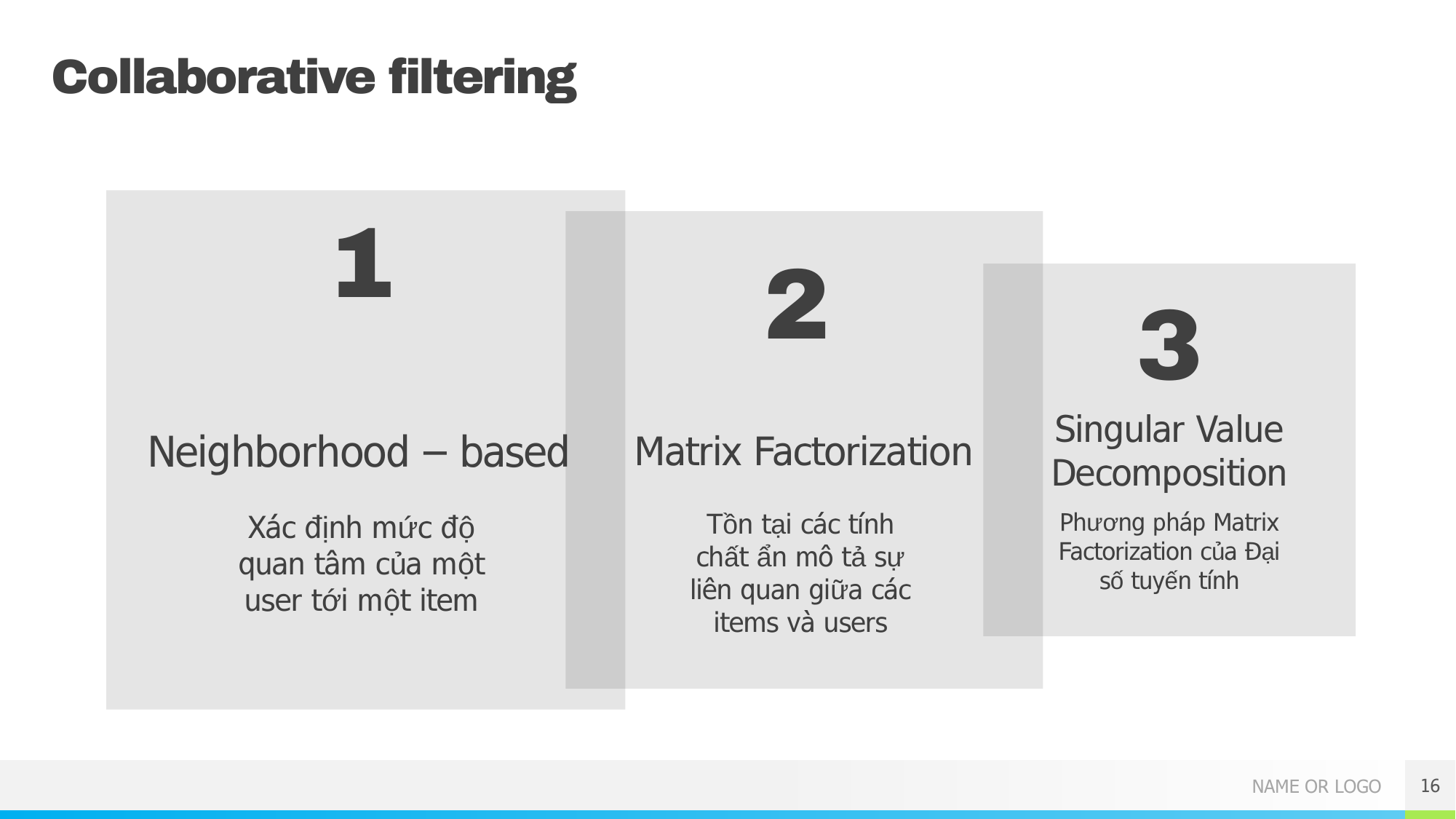

# Collaborative filtering
1
2
Neighborhood – based
Matrix Factorization
3
Singular Value Decomposition
Tồn tại các tính chất ẩn mô tả sự liên quan giữa các items và users
Phương pháp Matrix Factorization của Đại số tuyến tính
Xác định mức độ quan tâm của một user tới một item
16